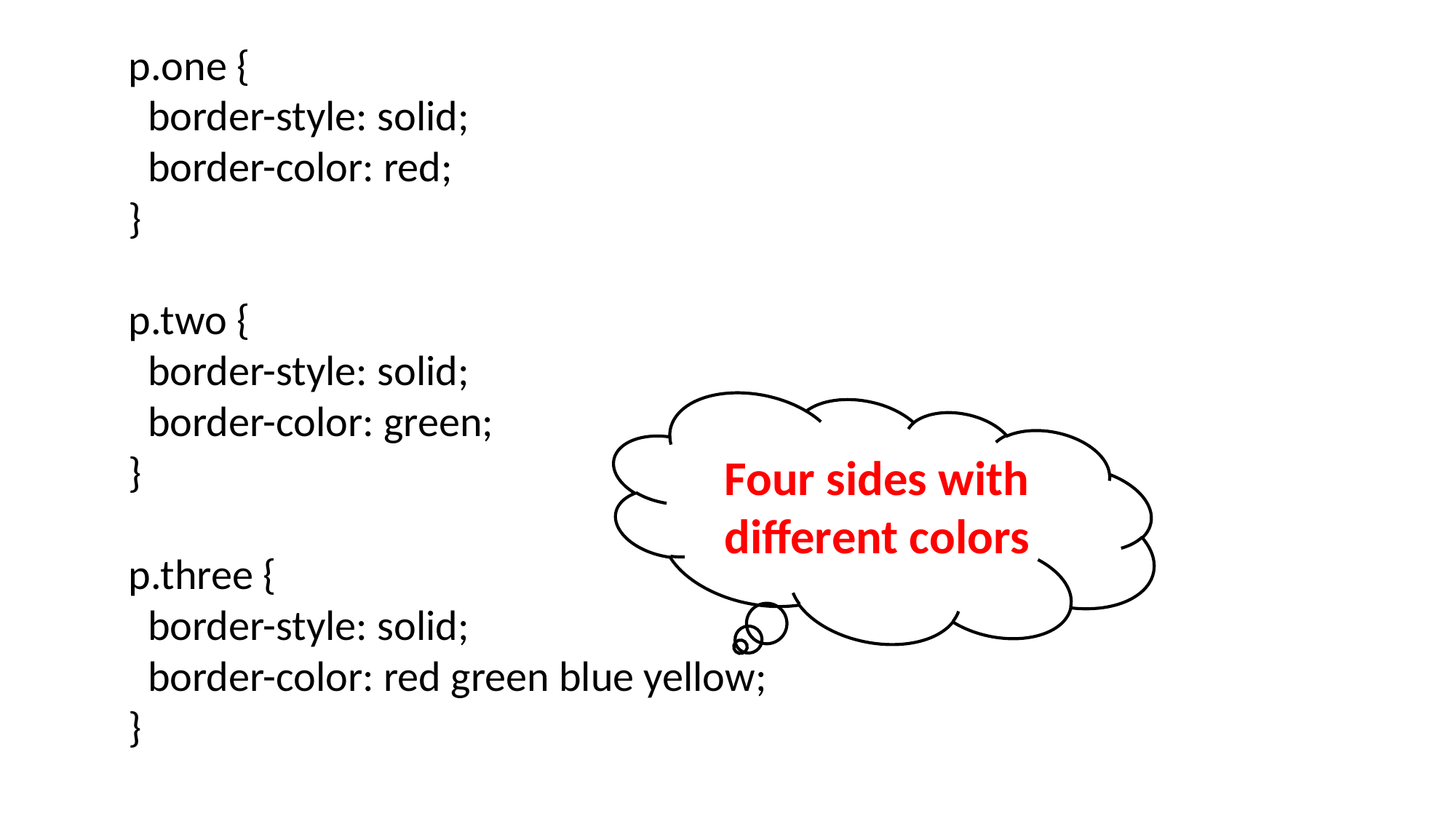

p.one {
  border-style: solid;
  border-color: red;
}

p.two {
  border-style: solid;
  border-color: green;
}

p.three {
  border-style: solid;
  border-color: red green blue yellow;
}

Four sides with different colors